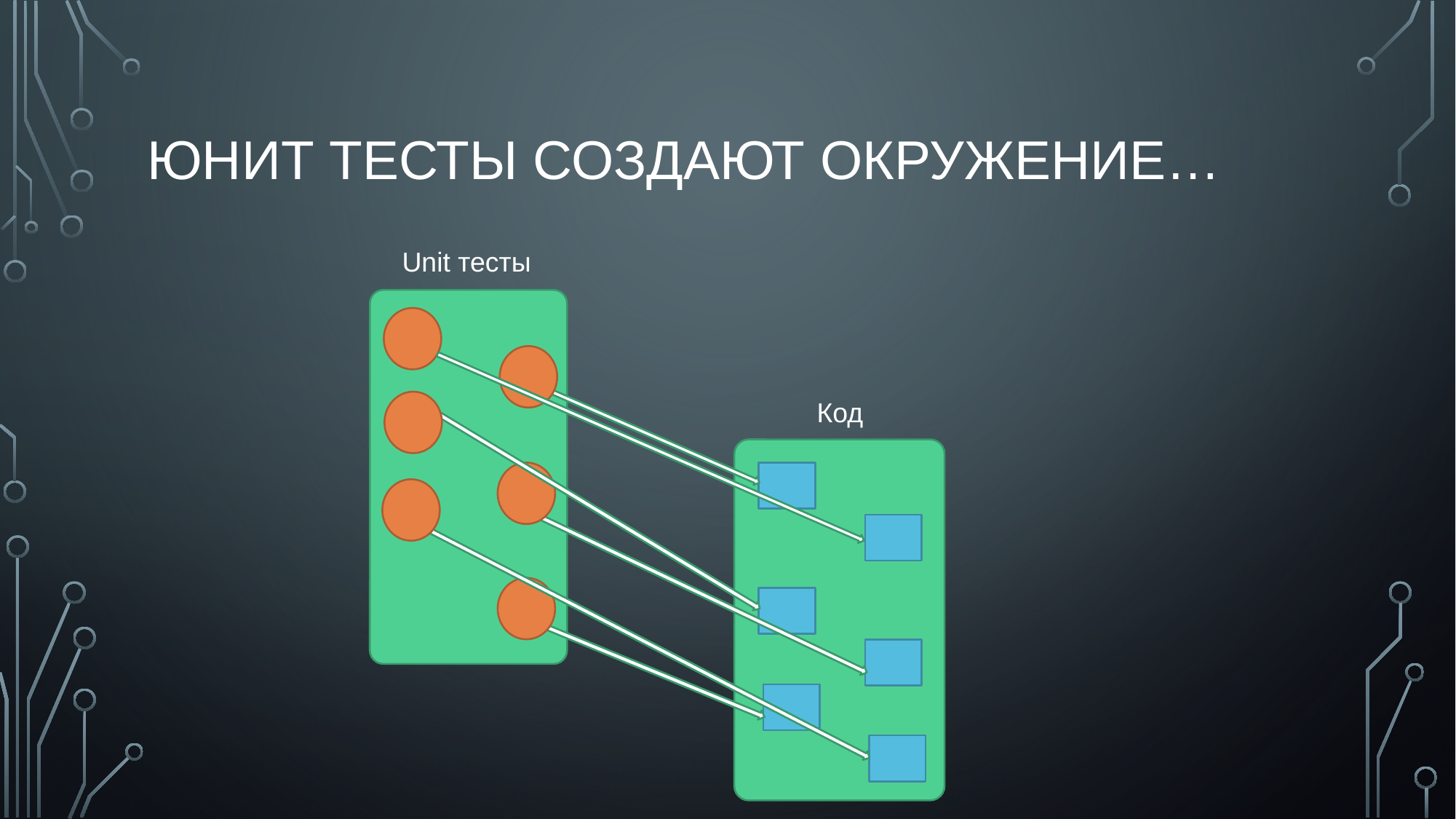

# Юнит тесты создают окружение…
Unit тесты

Код